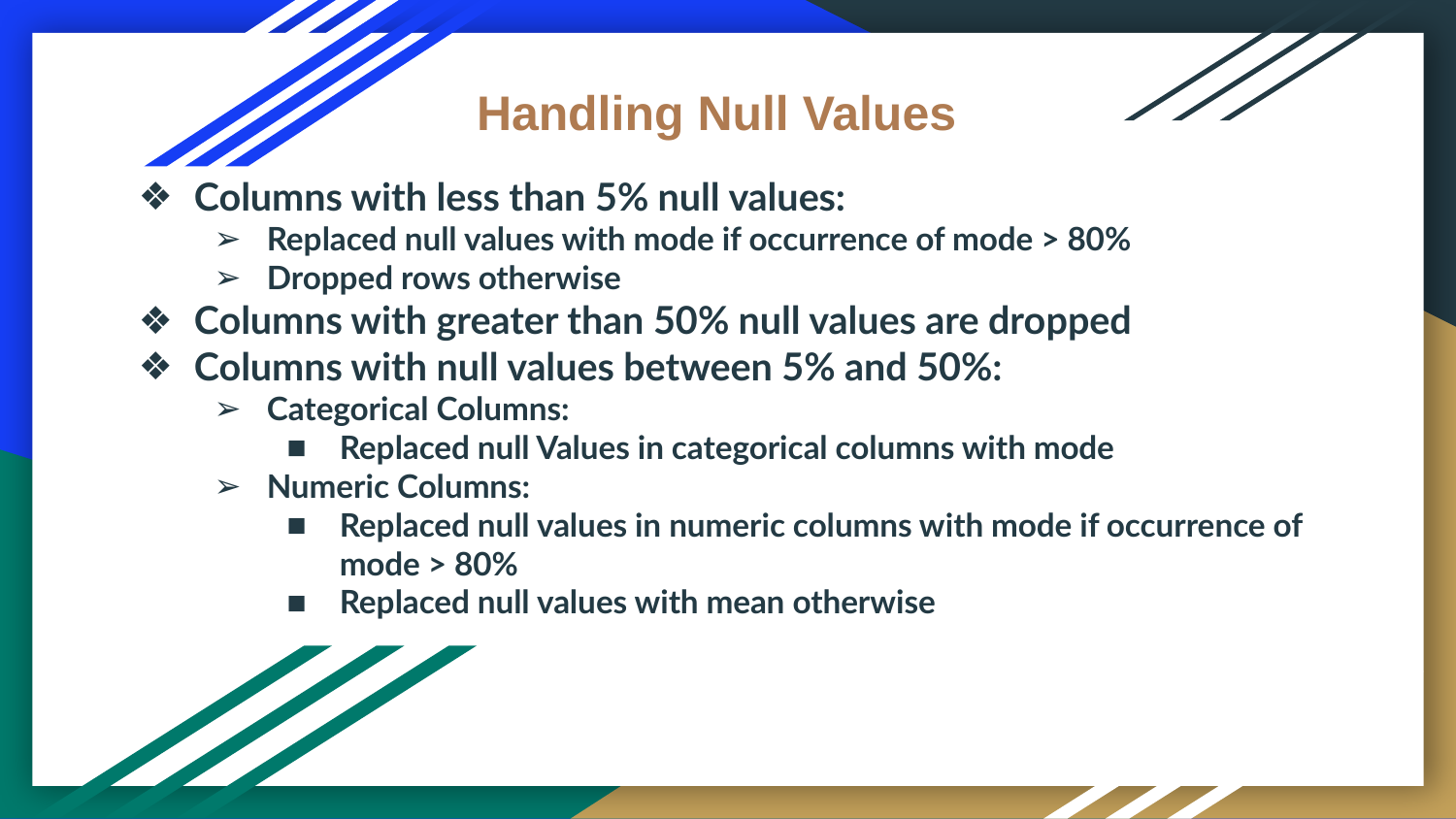

Handling Null Values
Columns with less than 5% null values:
Replaced null values with mode if occurrence of mode > 80%
Dropped rows otherwise
Columns with greater than 50% null values are dropped
Columns with null values between 5% and 50%:
Categorical Columns:
Replaced null Values in categorical columns with mode
Numeric Columns:
Replaced null values in numeric columns with mode if occurrence of mode > 80%
Replaced null values with mean otherwise